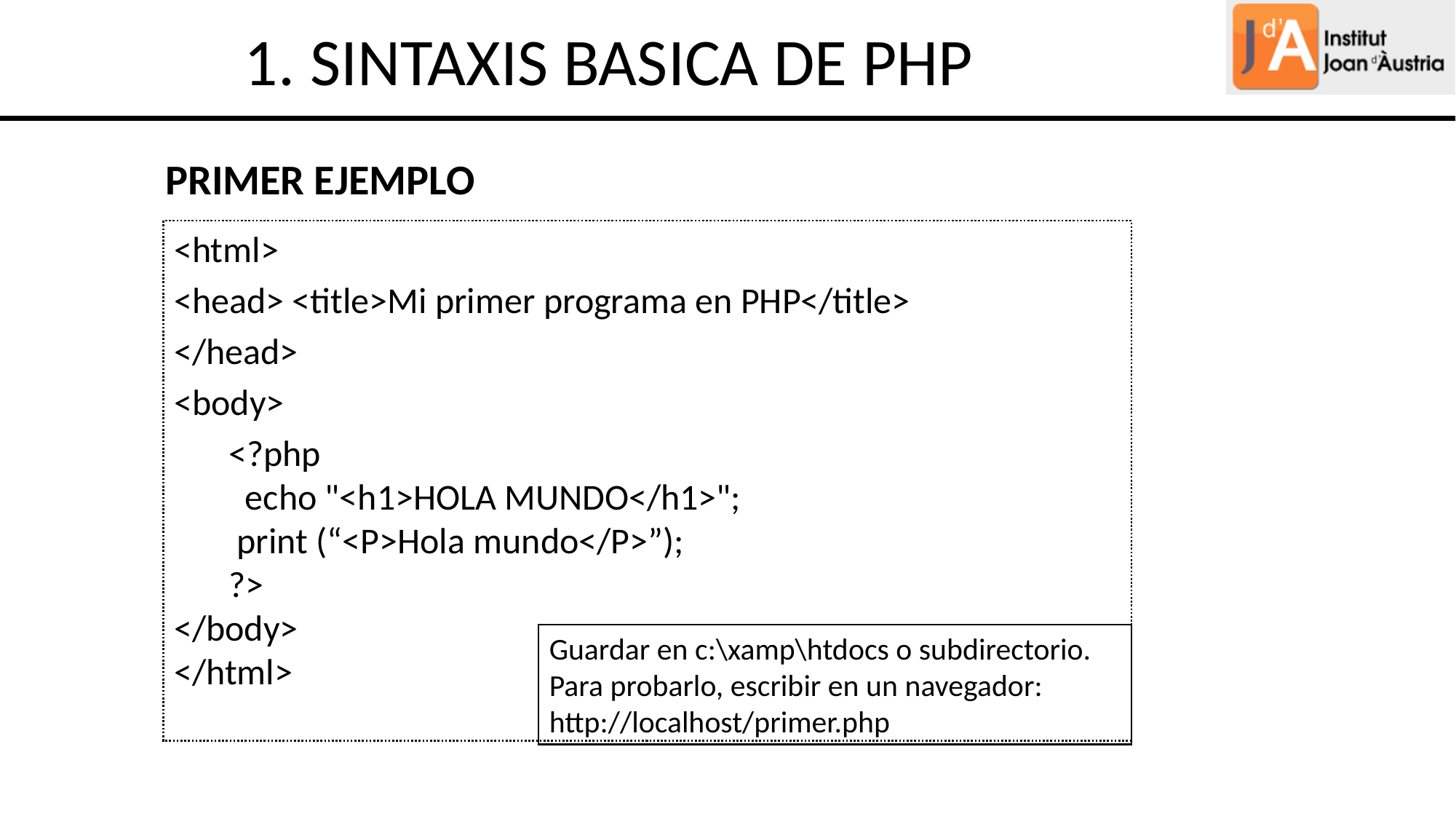

1. SINTAXIS BASICA DE PHP
PRIMER EJEMPLO
<html>
<head> <title>Mi primer programa en PHP</title>
</head>
<body>
<?php
  echo "<h1>HOLA MUNDO</h1>";
 print (“<P>Hola mundo</P>”);
?>
</body>
</html>

Guardar en c:\xamp\htdocs o subdirectorio.
Para probarlo, escribir en un navegador:
http://localhost/primer.php